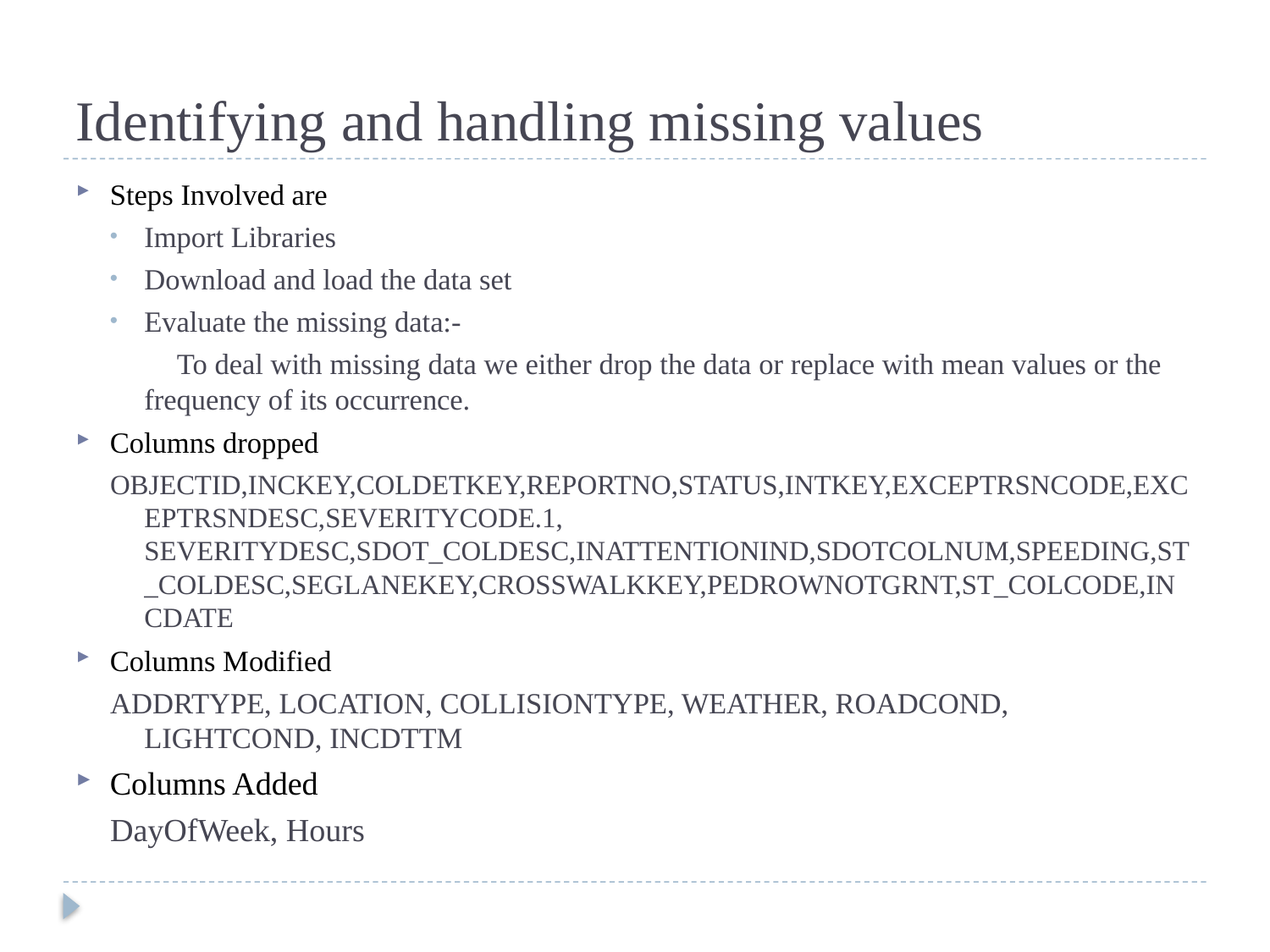

# Identifying and handling missing values
Steps Involved are
Import Libraries
Download and load the data set
Evaluate the missing data:-
         To deal with missing data we either drop the data or replace with mean values or the frequency of its occurrence.
Columns dropped
OBJECTID,INCKEY,COLDETKEY,REPORTNO,STATUS,INTKEY,EXCEPTRSNCODE,EXCEPTRSNDESC,SEVERITYCODE.1, SEVERITYDESC,SDOT_COLDESC,INATTENTIONIND,SDOTCOLNUM,SPEEDING,ST_COLDESC,SEGLANEKEY,CROSSWALKKEY,PEDROWNOTGRNT,ST_COLCODE,INCDATE
Columns Modified
ADDRTYPE, LOCATION, COLLISIONTYPE, WEATHER, ROADCOND, LIGHTCOND, INCDTTM
Columns Added
DayOfWeek, Hours